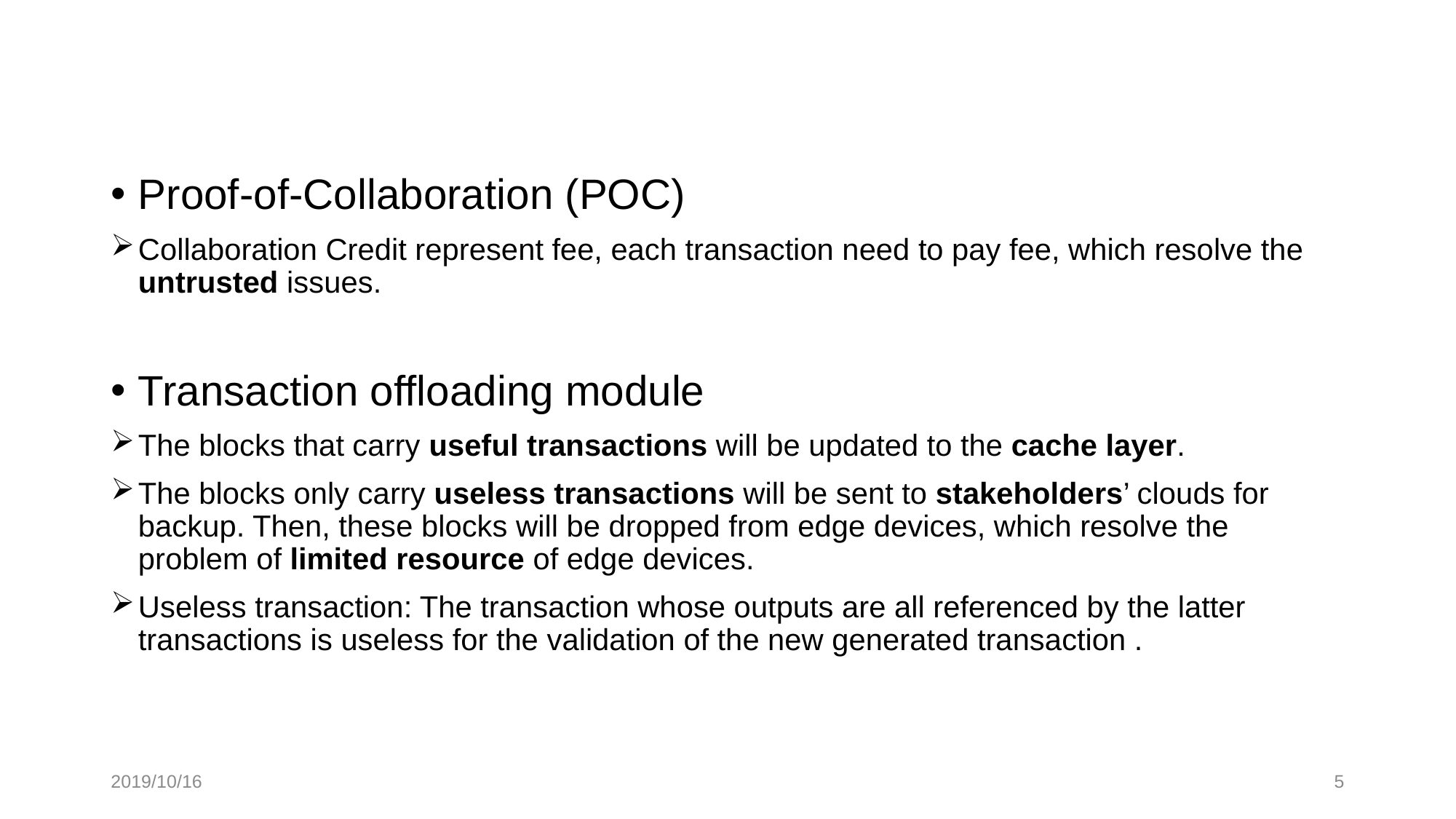

Proof-of-Collaboration (POC)
Collaboration Credit represent fee, each transaction need to pay fee, which resolve the untrusted issues.

Transaction offloading module
The blocks that carry useful transactions will be updated to the cache layer.
The blocks only carry useless transactions will be sent to stakeholders’ clouds for backup. Then, these blocks will be dropped from edge devices, which resolve the problem of limited resource of edge devices.
Useless transaction: The transaction whose outputs are all referenced by the latter transactions is useless for the validation of the new generated transaction .

2019/10/16
5